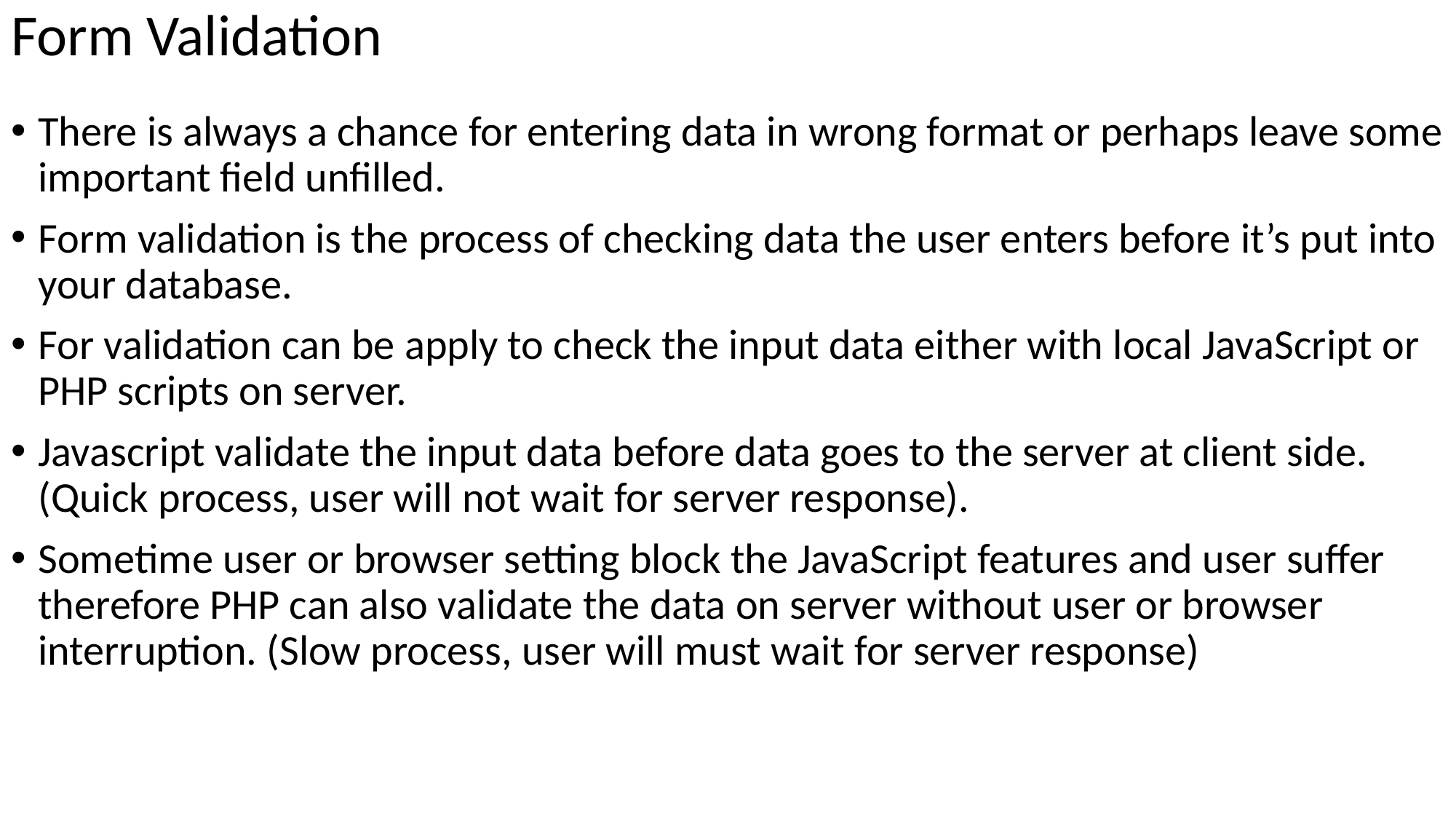

# Form Validation
There is always a chance for entering data in wrong format or perhaps leave some important field unfilled.
Form validation is the process of checking data the user enters before it’s put into your database.
For validation can be apply to check the input data either with local JavaScript or PHP scripts on server.
Javascript validate the input data before data goes to the server at client side. (Quick process, user will not wait for server response).
Sometime user or browser setting block the JavaScript features and user suffer therefore PHP can also validate the data on server without user or browser interruption. (Slow process, user will must wait for server response)